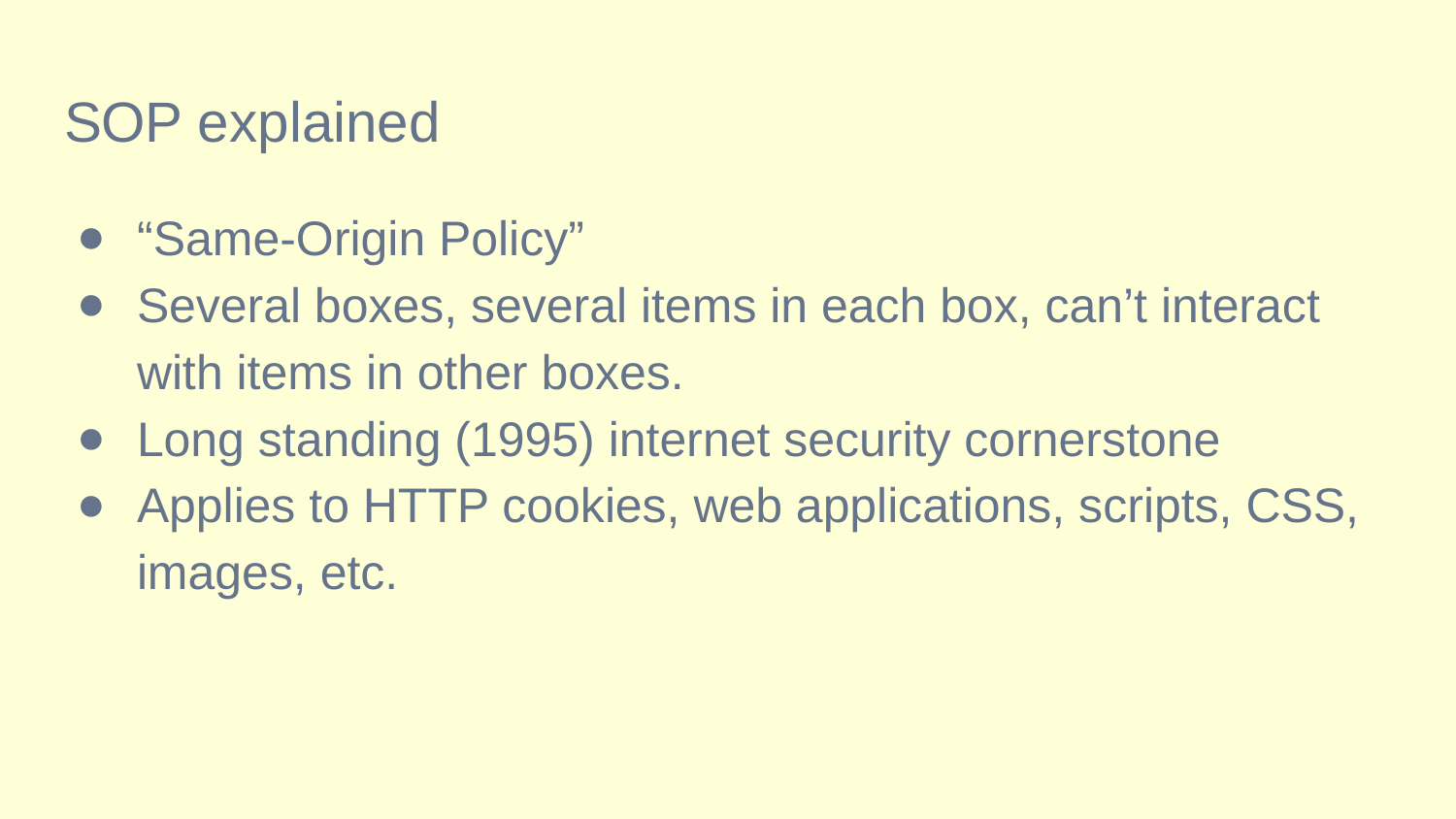

# SOP explained
“Same-Origin Policy”
Several boxes, several items in each box, can’t interact with items in other boxes.
Long standing (1995) internet security cornerstone
Applies to HTTP cookies, web applications, scripts, CSS, images, etc.